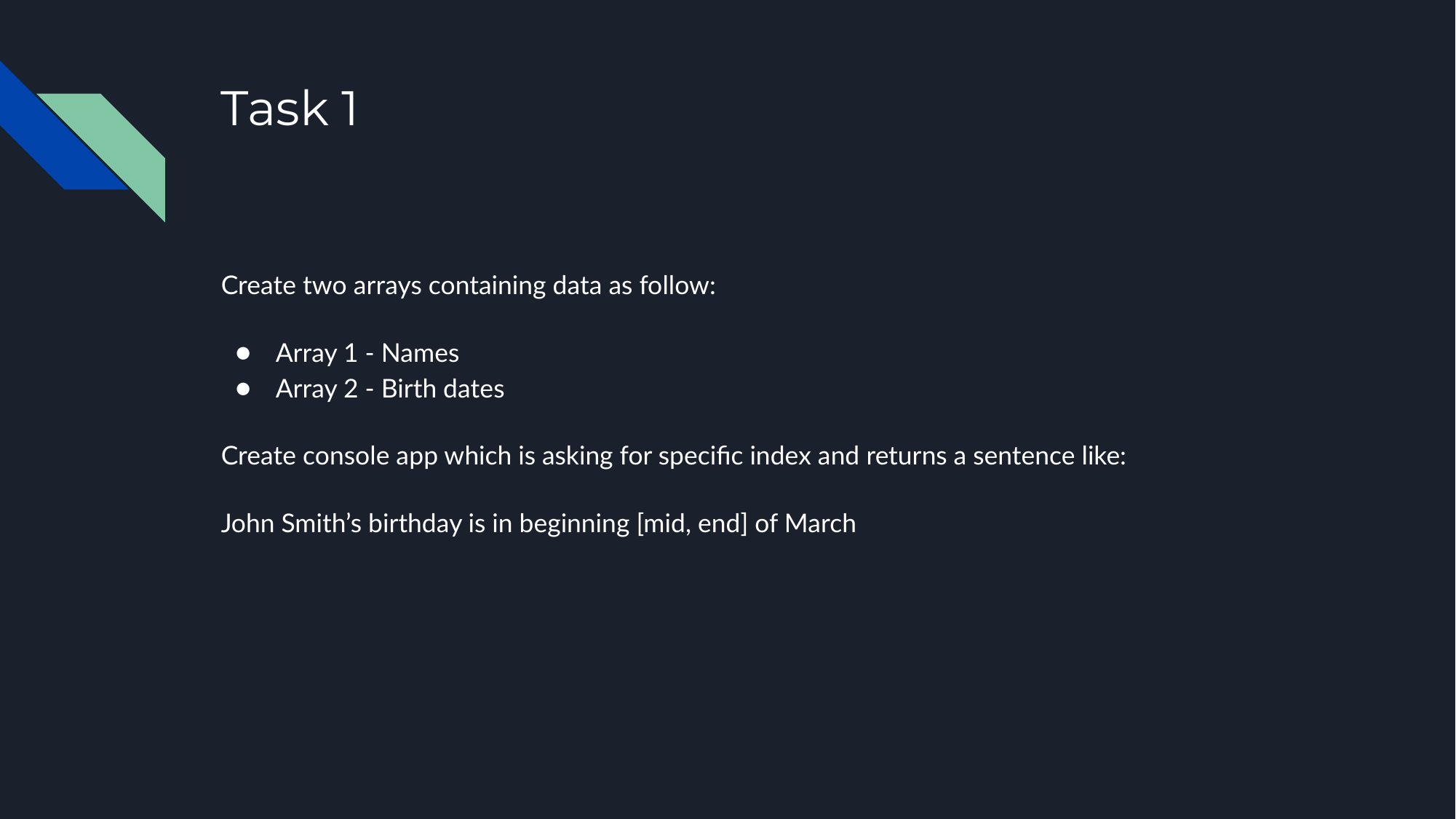

# Task 1
Create two arrays containing data as follow:
Array 1 - Names
Array 2 - Birth dates
Create console app which is asking for specific index and returns a sentence like:
John Smith’s birthday is in beginning [mid, end] of March